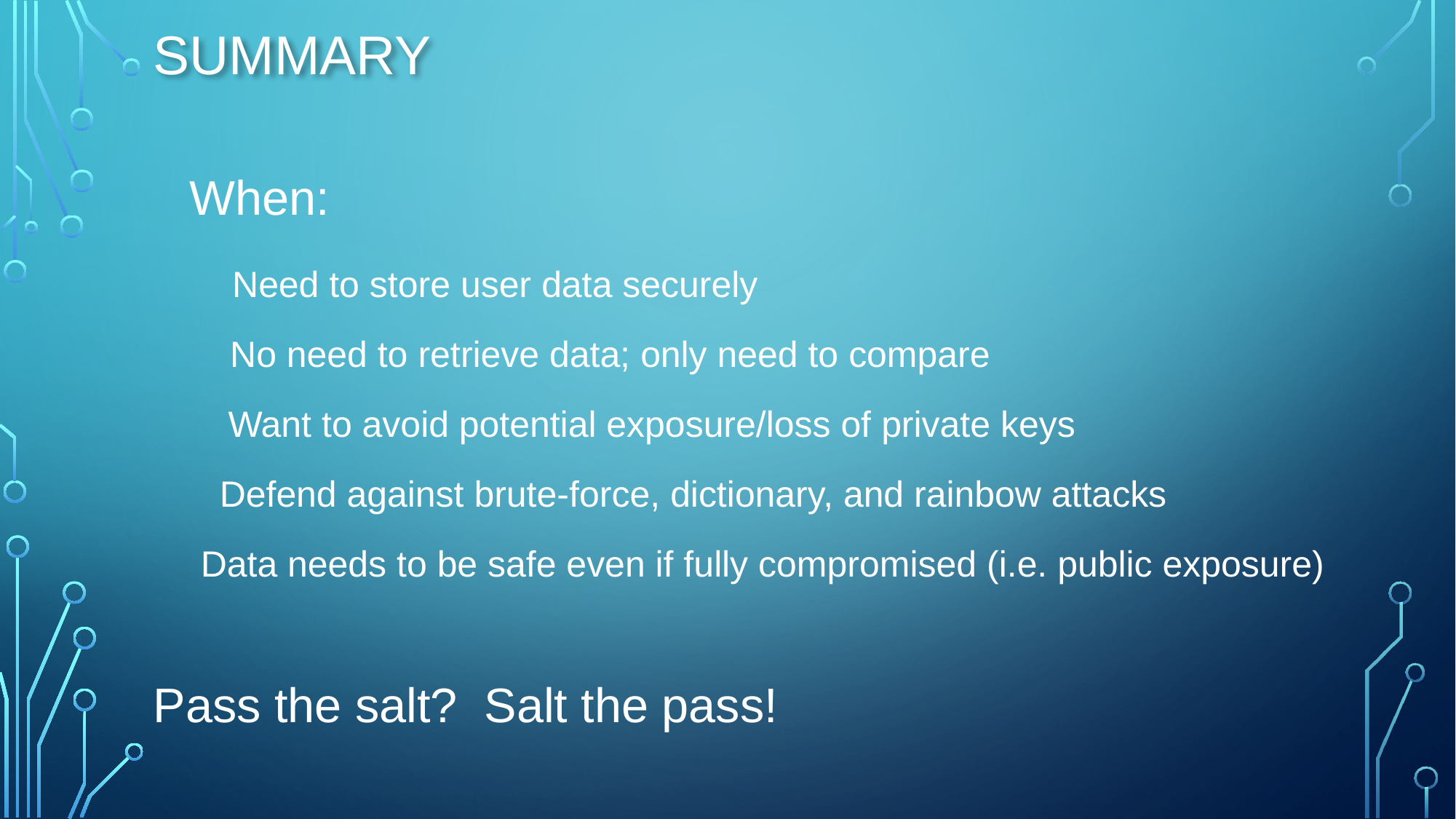

# Summary
When:
Need to store user data securely
No need to retrieve data; only need to compare
Want to avoid potential exposure/loss of private keys
Defend against brute-force, dictionary, and rainbow attacks
Data needs to be safe even if fully compromised (i.e. public exposure)
Pass the salt?  Salt the pass!